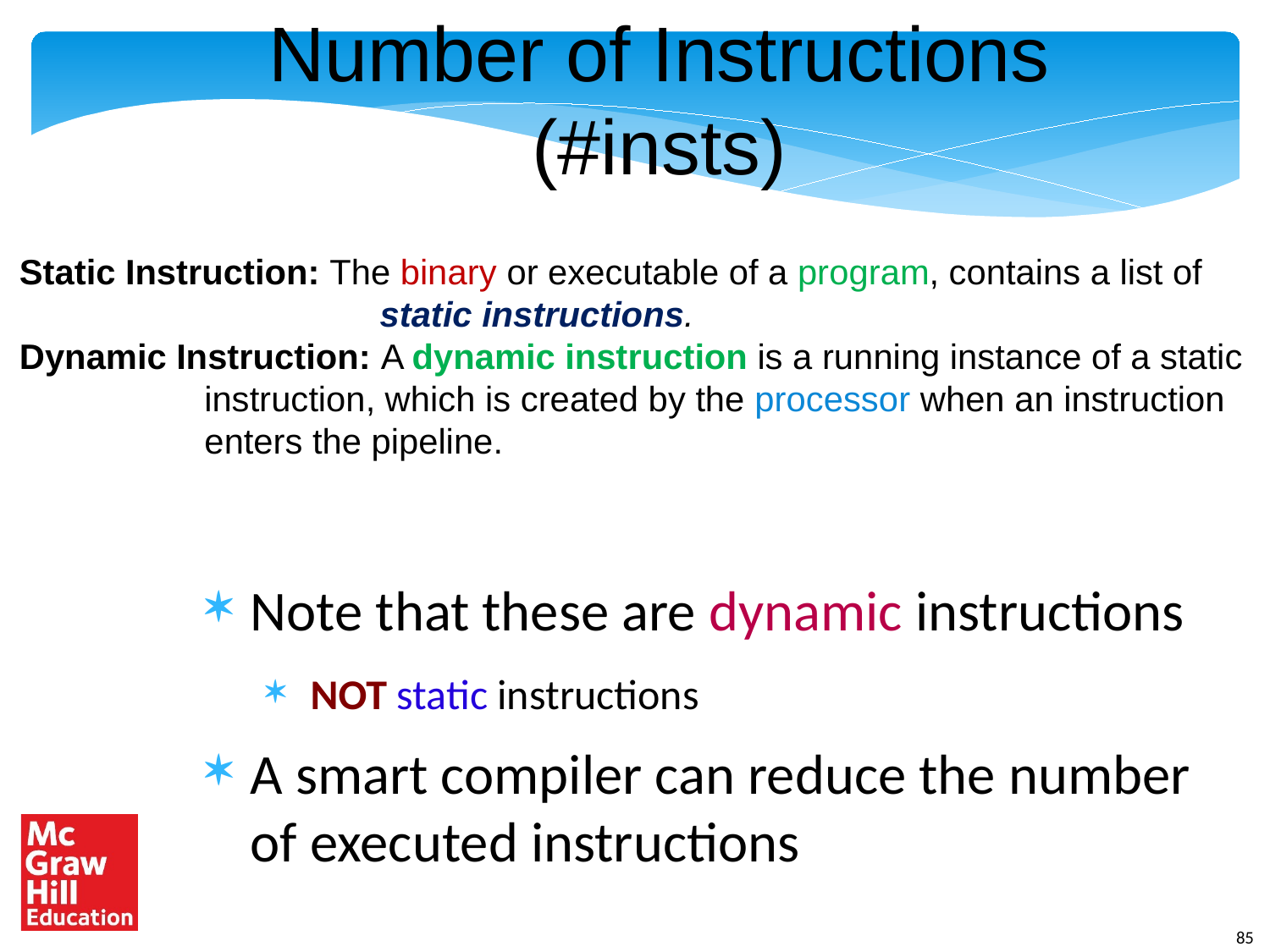

Number of Instructions (#insts)
Static Instruction: The binary or executable of a program, contains a list of
                                     static instructions.
Dynamic Instruction: A dynamic instruction is a running instance of a static
                   instruction, which is created by the processor when an instruction
                   enters the pipeline.
Note that these are dynamic instructions
NOT static instructions
A smart compiler can reduce the number of executed instructions